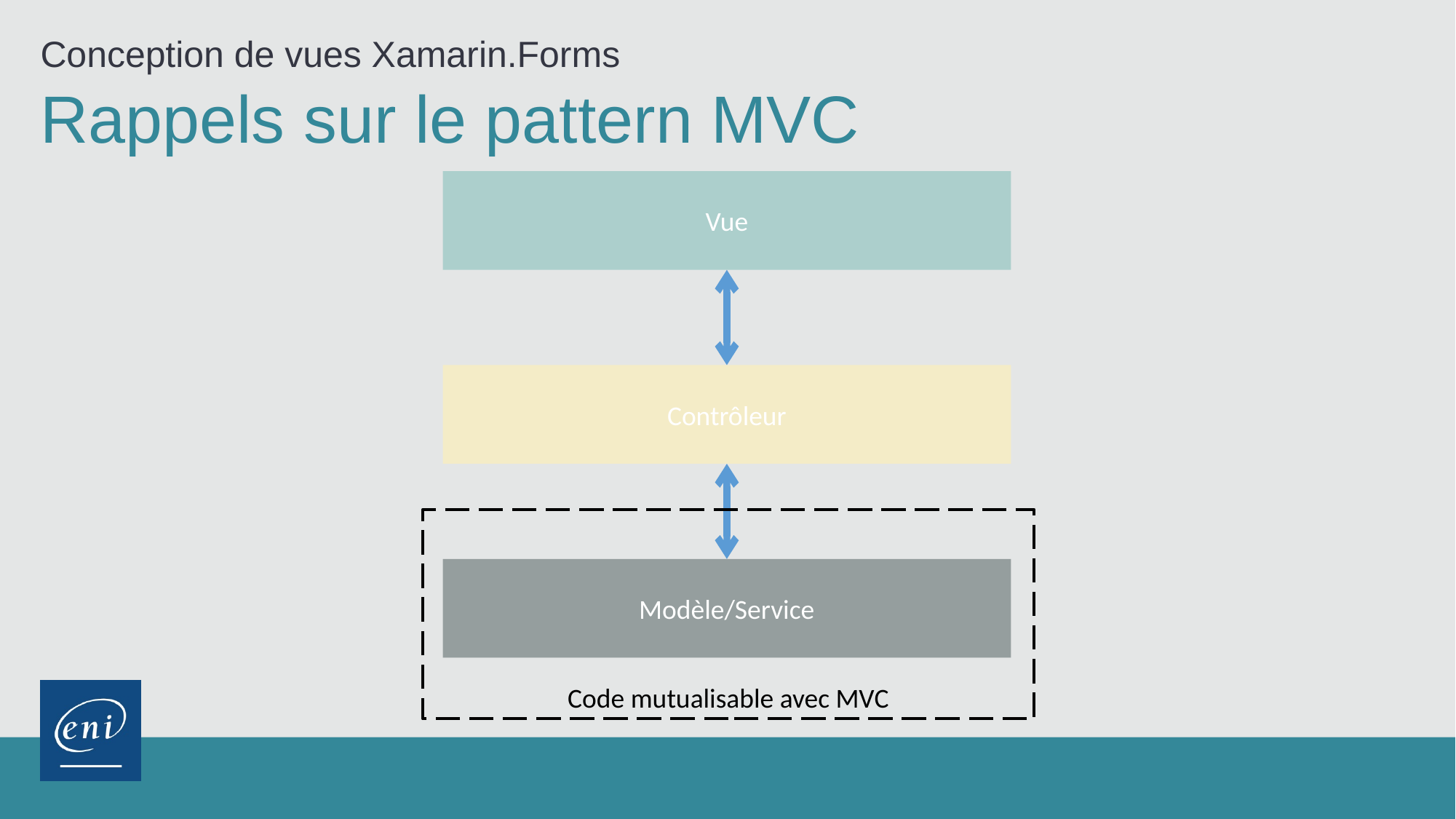

Conception de vues Xamarin.Forms
Rappels sur le pattern MVC
Vue
Contrôleur
Code mutualisable avec MVC
Modèle/Service